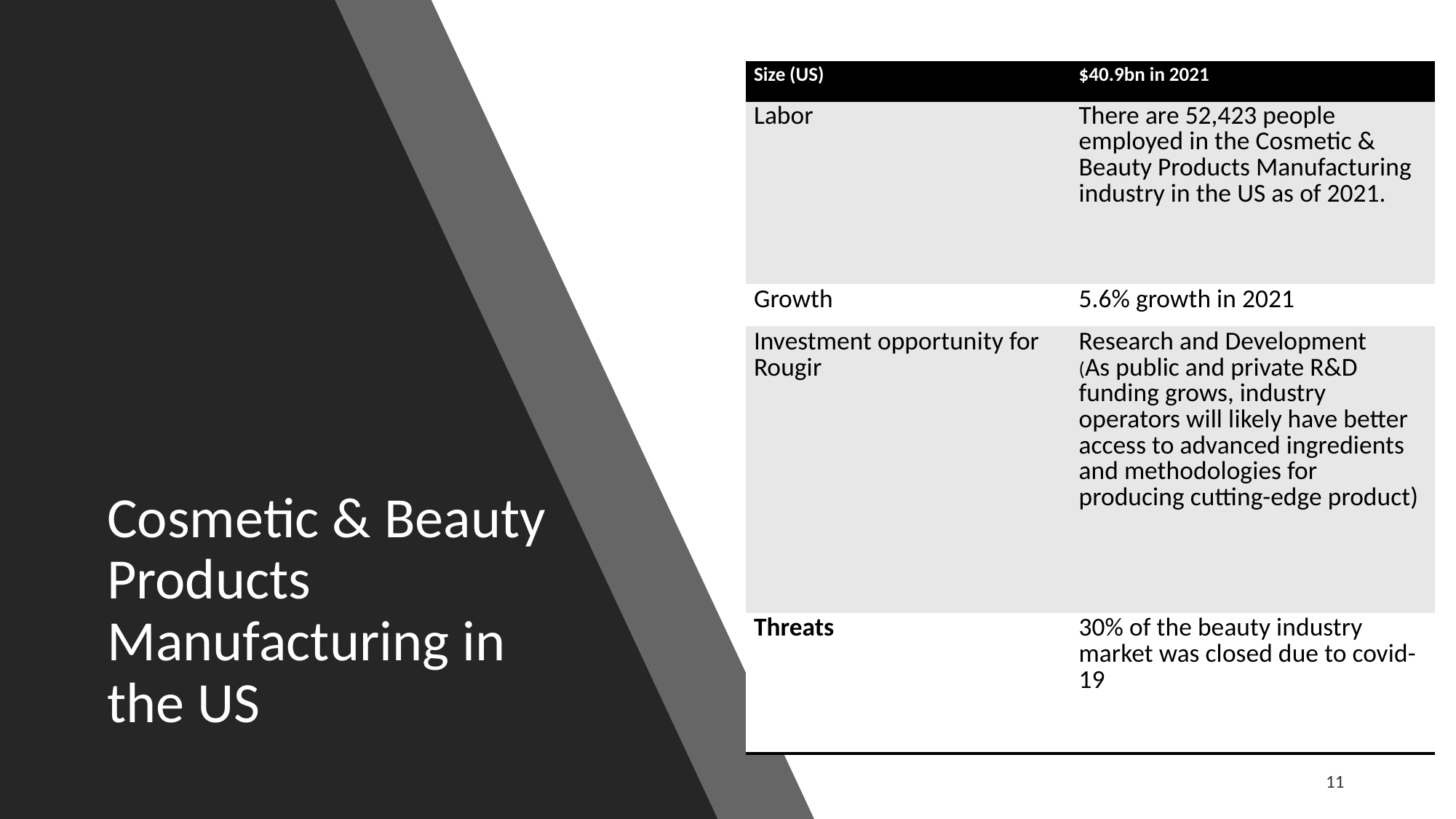

| Size (US) | $40.9bn in 2021 |
| --- | --- |
| Labor | There are 52,423 people employed in the Cosmetic & Beauty Products Manufacturing industry in the US as of 2021. |
| Growth | 5.6% growth in 2021 |
| Investment opportunity for Rougir | Research and Development (As public and private R&D funding grows, industry operators will likely have better access to advanced ingredients and methodologies for producing cutting-edge product) |
| Threats | 30% of the beauty industry market was closed due to covid-19 |
# Cosmetic & Beauty Products Manufacturing in the US

11